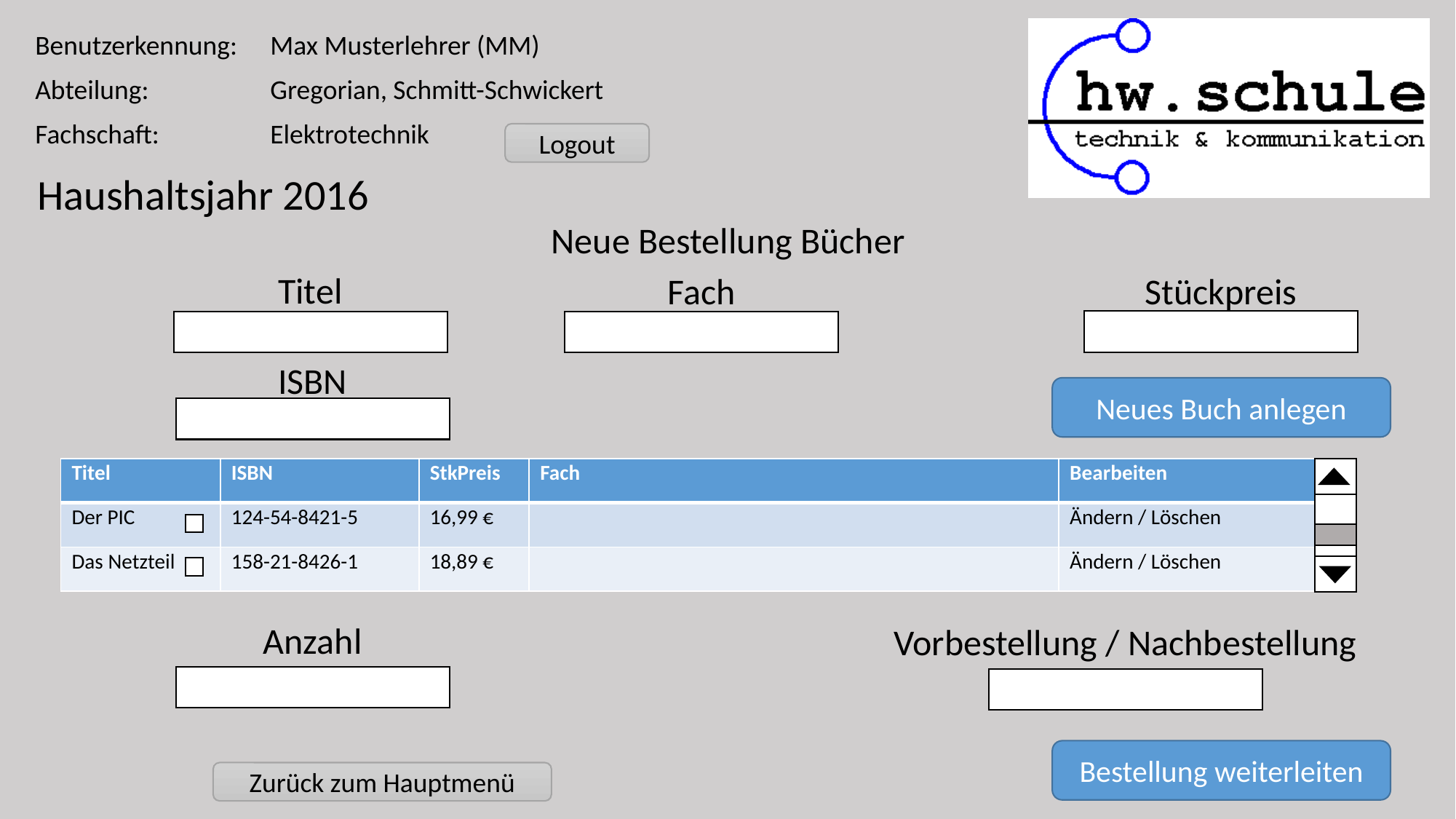

| Benutzerkennung: | Max Musterlehrer (MM) |
| --- | --- |
| Abteilung: | Gregorian, Schmitt-Schwickert |
| Fachschaft: | Elektrotechnik |
Logout
Haushaltsjahr 2016
Neue Bestellung Bücher
Titel
Fach
Stückpreis

ISBN
Neues Buch anlegen

| Titel | ISBN | StkPreis | Fach | Bearbeiten |
| --- | --- | --- | --- | --- |
| Der PIC | 124-54-8421-5 | 16,99 € |  | Ändern / Löschen |
| Das Netzteil | 158-21-8426-1 | 18,89 € |  | Ändern / Löschen |

Anzahl
Vorbestellung / Nachbestellung

Bestellung weiterleiten
Zurück zum Hauptmenü